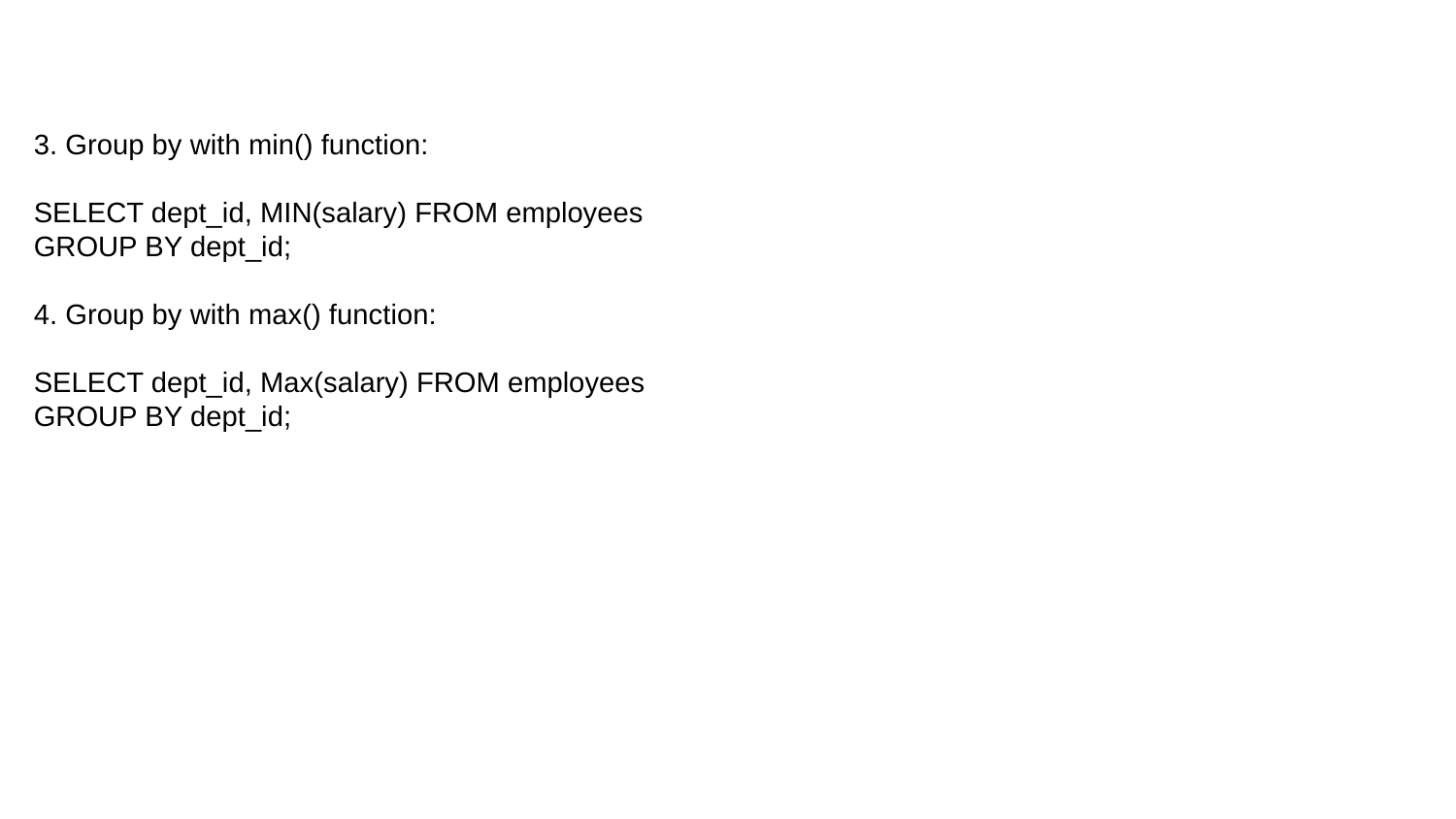

3. Group by with min() function:

SELECT dept_id, MIN(salary) FROM employees
GROUP BY dept_id;

4. Group by with max() function:

SELECT dept_id, Max(salary) FROM employees
GROUP BY dept_id;